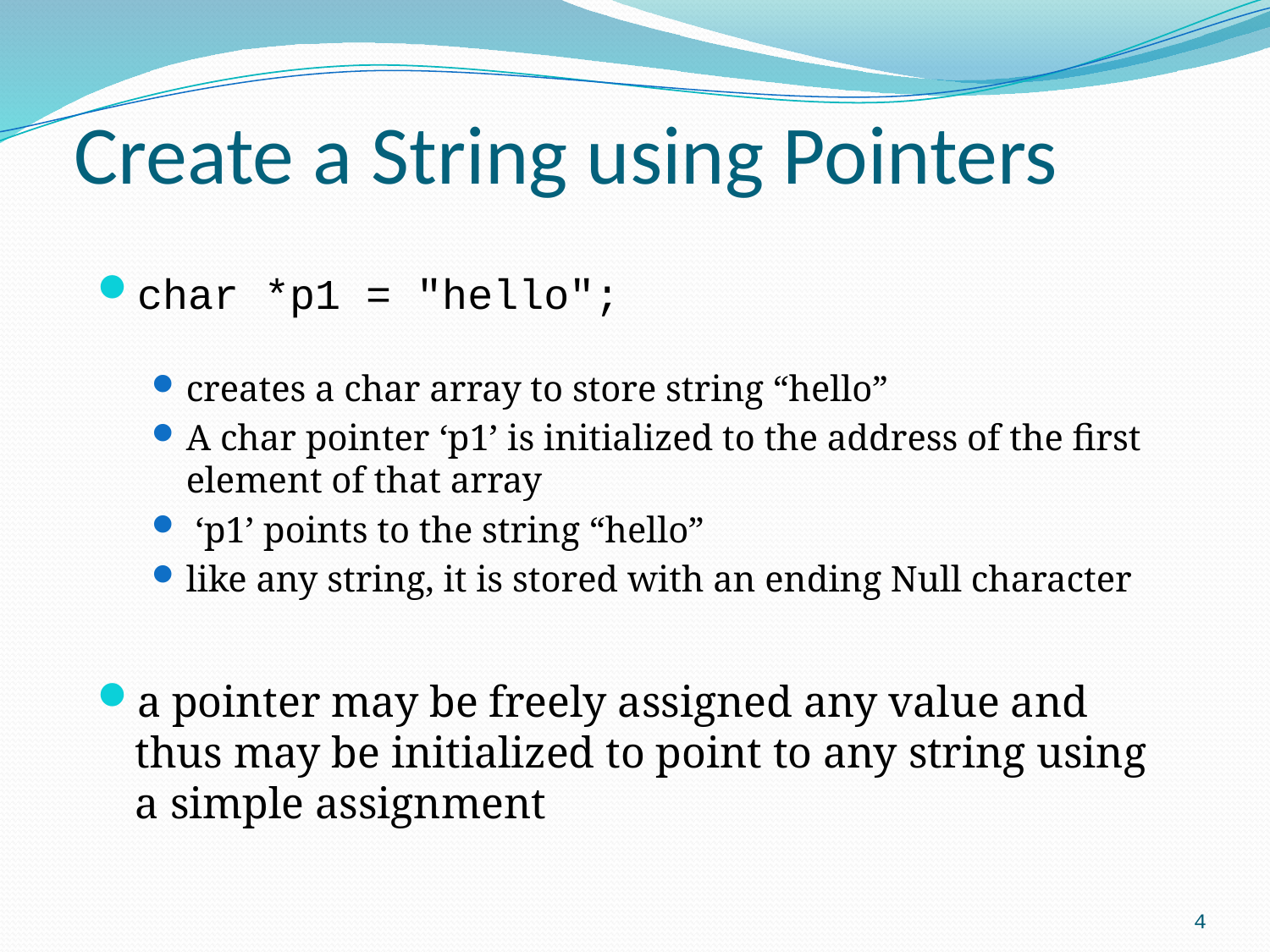

# Create a String using Pointers

char *p1 = "hello";

creates a char array to store string “hello”
A char pointer ‘p1’ is initialized to the address of the first element of that array
 ‘p1’ points to the string “hello”
like any string, it is stored with an ending Null character

a pointer may be freely assigned any value and thus may be initialized to point to any string using a simple assignment
4